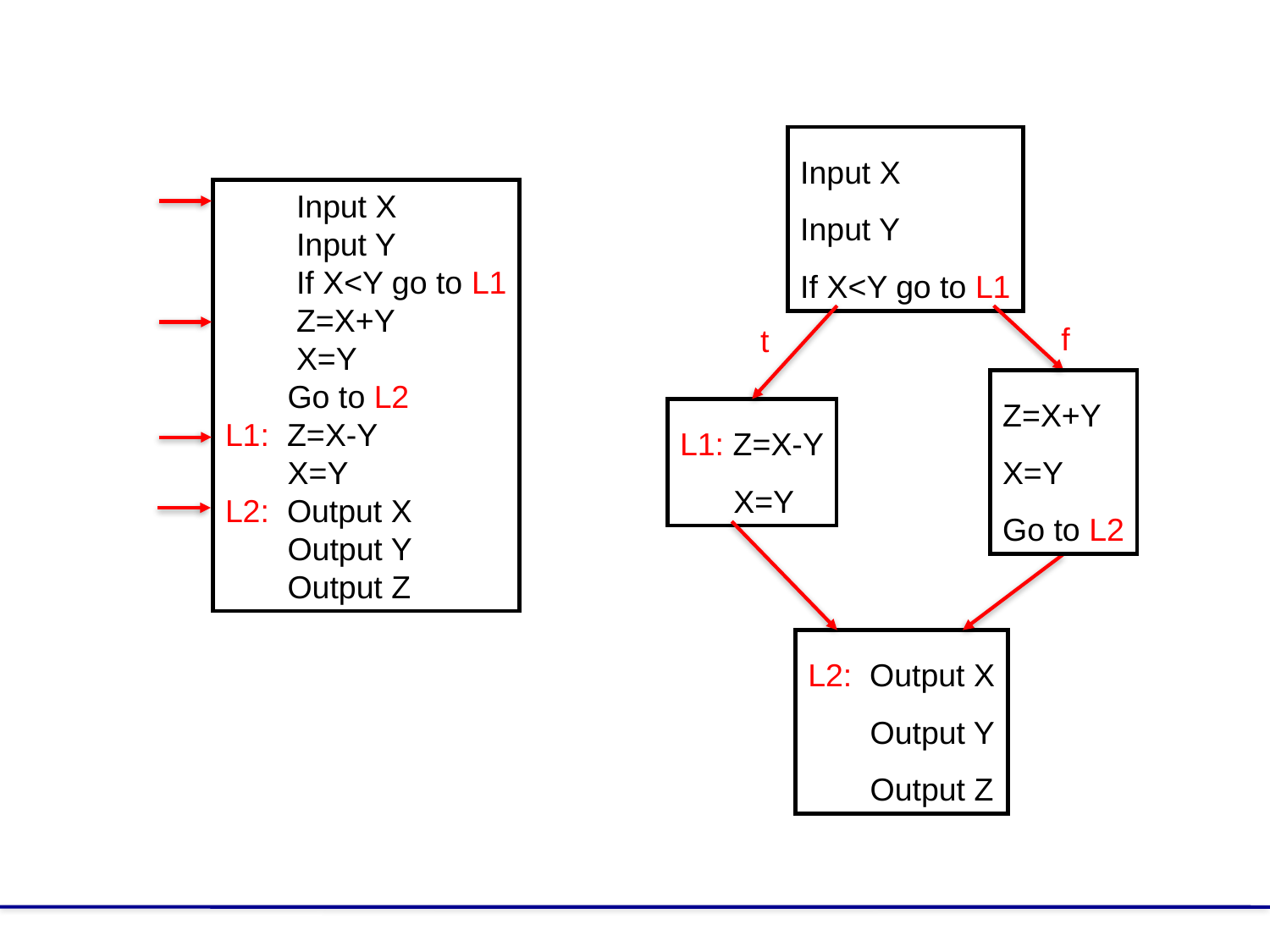

Input X
Input Y
If X<Y go to L1
f
t
Z=X+Y
X=Y
Go to L2
L1: Z=X-Y
      X=Y
L2:  Output X
       Output Y
       Output Z
        Input X
        Input Y
        If X<Y go to L1
        Z=X+Y
        X=Y
       Go to L2
L1:  Z=X-Y
       X=Y
L2:  Output X
       Output Y
       Output Z